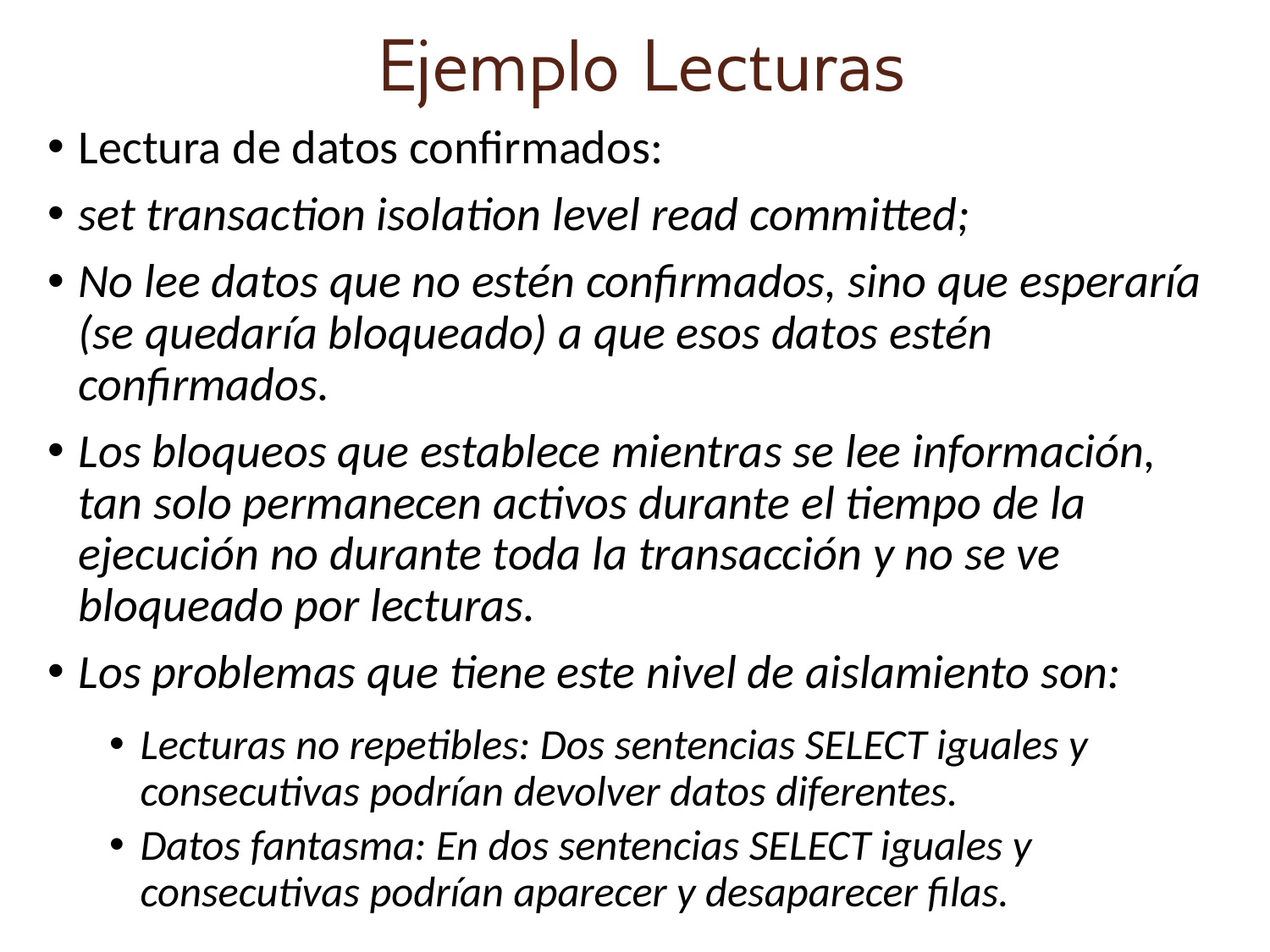

# Ejemplo Lecturas
Lectura de datos confirmados:
set transaction isolation level read committed;
No lee datos que no estén confirmados, sino que esperaría (se quedaría bloqueado) a que esos datos estén confirmados.
Los bloqueos que establece mientras se lee información, tan solo permanecen activos durante el tiempo de la ejecución no durante toda la transacción y no se ve bloqueado por lecturas.
Los problemas que tiene este nivel de aislamiento son:
Lecturas no repetibles: Dos sentencias SELECT iguales y consecutivas podrían devolver datos diferentes.
Datos fantasma: En dos sentencias SELECT iguales y consecutivas podrían aparecer y desaparecer filas.